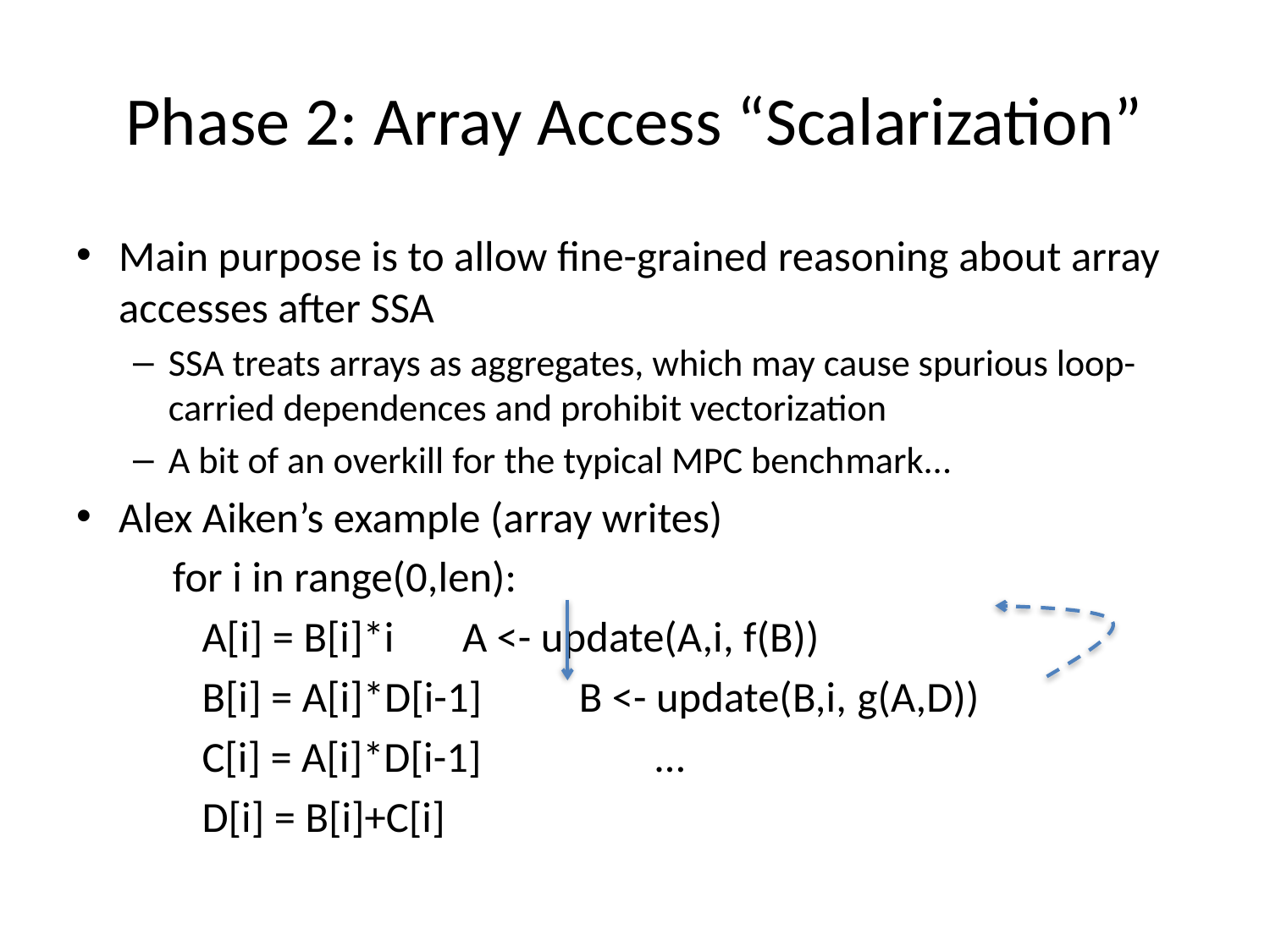

# Phase 2: Array Access “Scalarization”
Main purpose is to allow fine-grained reasoning about array accesses after SSA
SSA treats arrays as aggregates, which may cause spurious loop-carried dependences and prohibit vectorization
A bit of an overkill for the typical MPC benchmark...
Alex Aiken’s example (array writes)
	for i in range(0,len):
	   A[i] = B[i]*i 			A <- update(A,i, f(B))
	   B[i] = A[i]*D[i-1]          B <- update(B,i, g(A,D))
	   C[i] = A[i]*D[i-1]			…
	   D[i] = B[i]+C[i]